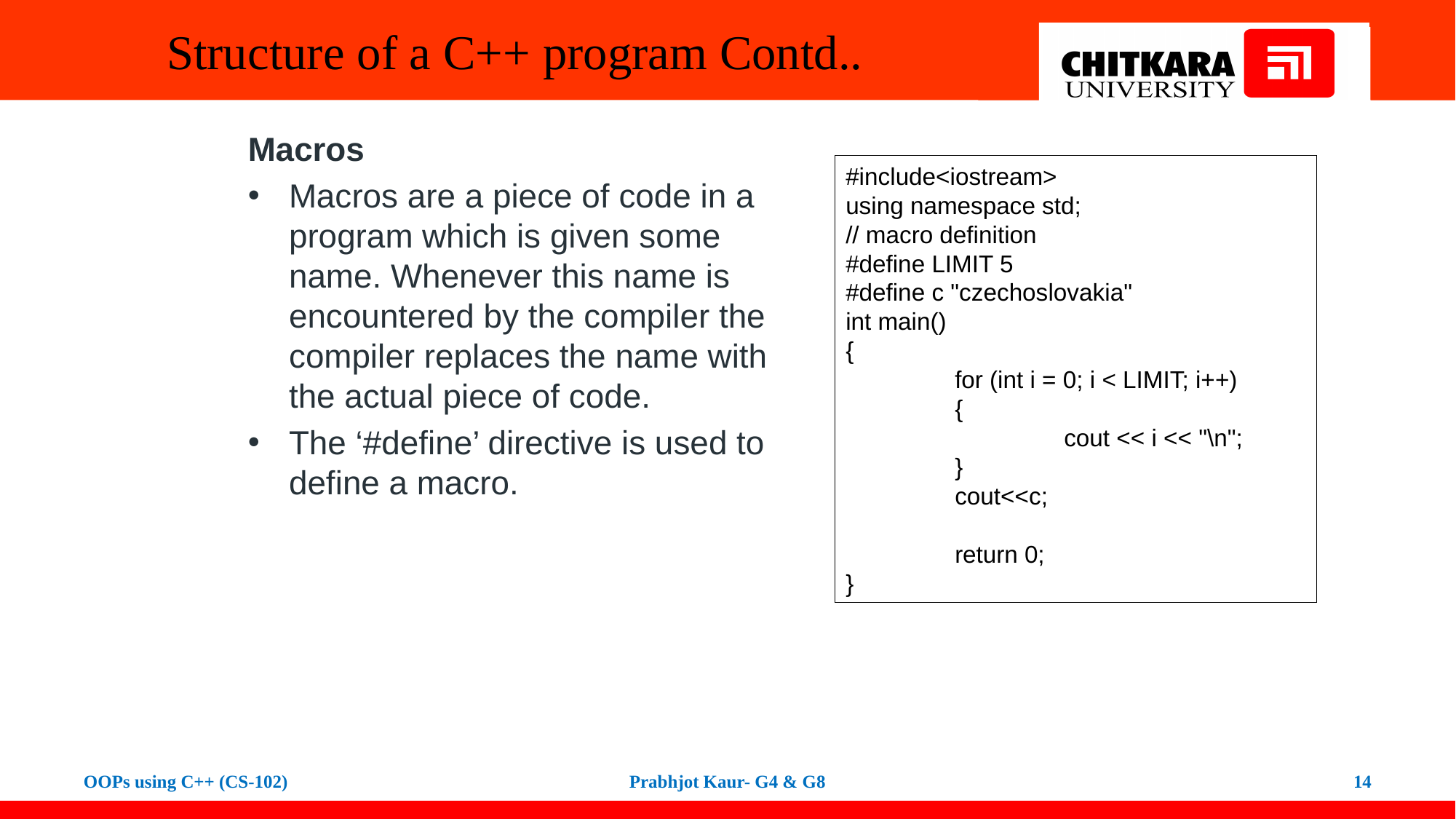

# Structure of a C++ program Contd..
Macros
Macros are a piece of code in a program which is given some name. Whenever this name is encountered by the compiler the compiler replaces the name with the actual piece of code.
The ‘#define’ directive is used to define a macro.
#include<iostream>
using namespace std;
// macro definition
#define LIMIT 5
#define c "czechoslovakia"
int main()
{
	for (int i = 0; i < LIMIT; i++)
	{
		cout << i << "\n";
	}
	cout<<c;

	return 0;
}
OOPs using C++ (CS-102)
Prabhjot Kaur- G4 & G8
14